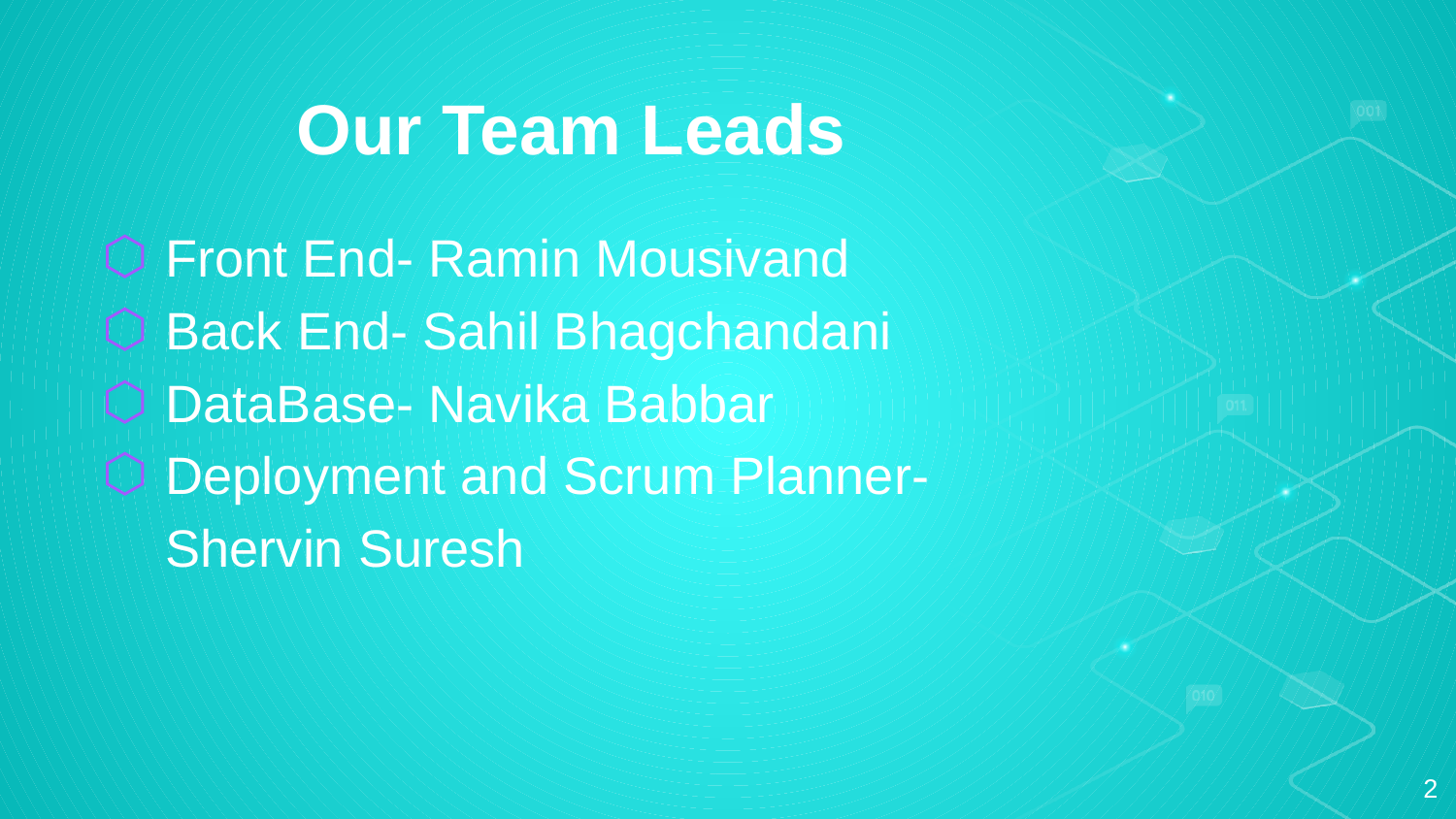

# Our Team Leads
Front End- Ramin Mousivand
Back End- Sahil Bhagchandani
DataBase- Navika Babbar
Deployment and Scrum Planner- Shervin Suresh
2